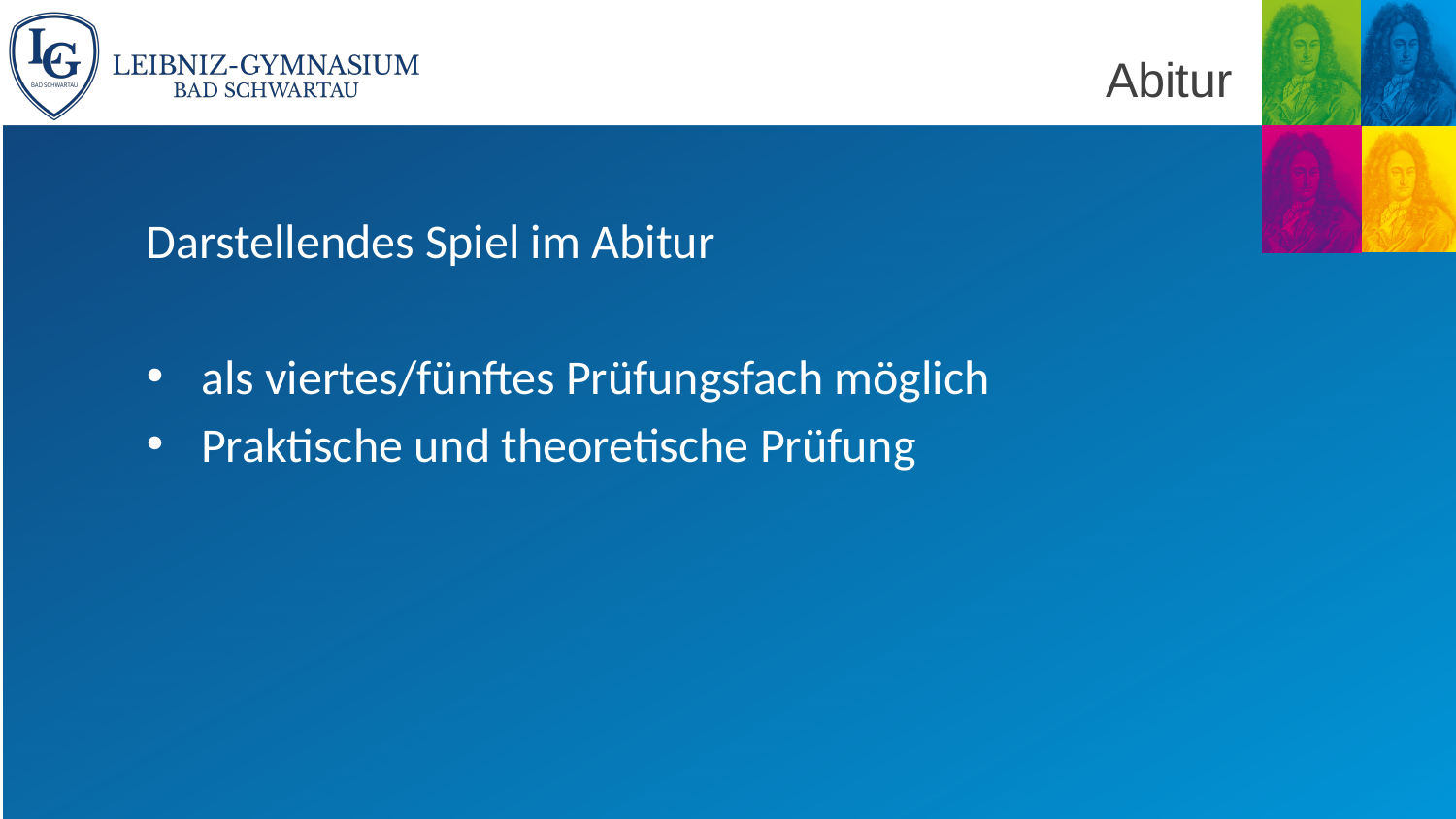

# Abitur
Darstellendes Spiel im Abitur

als viertes/fünftes Prüfungsfach möglich
Praktische und theoretische Prüfung